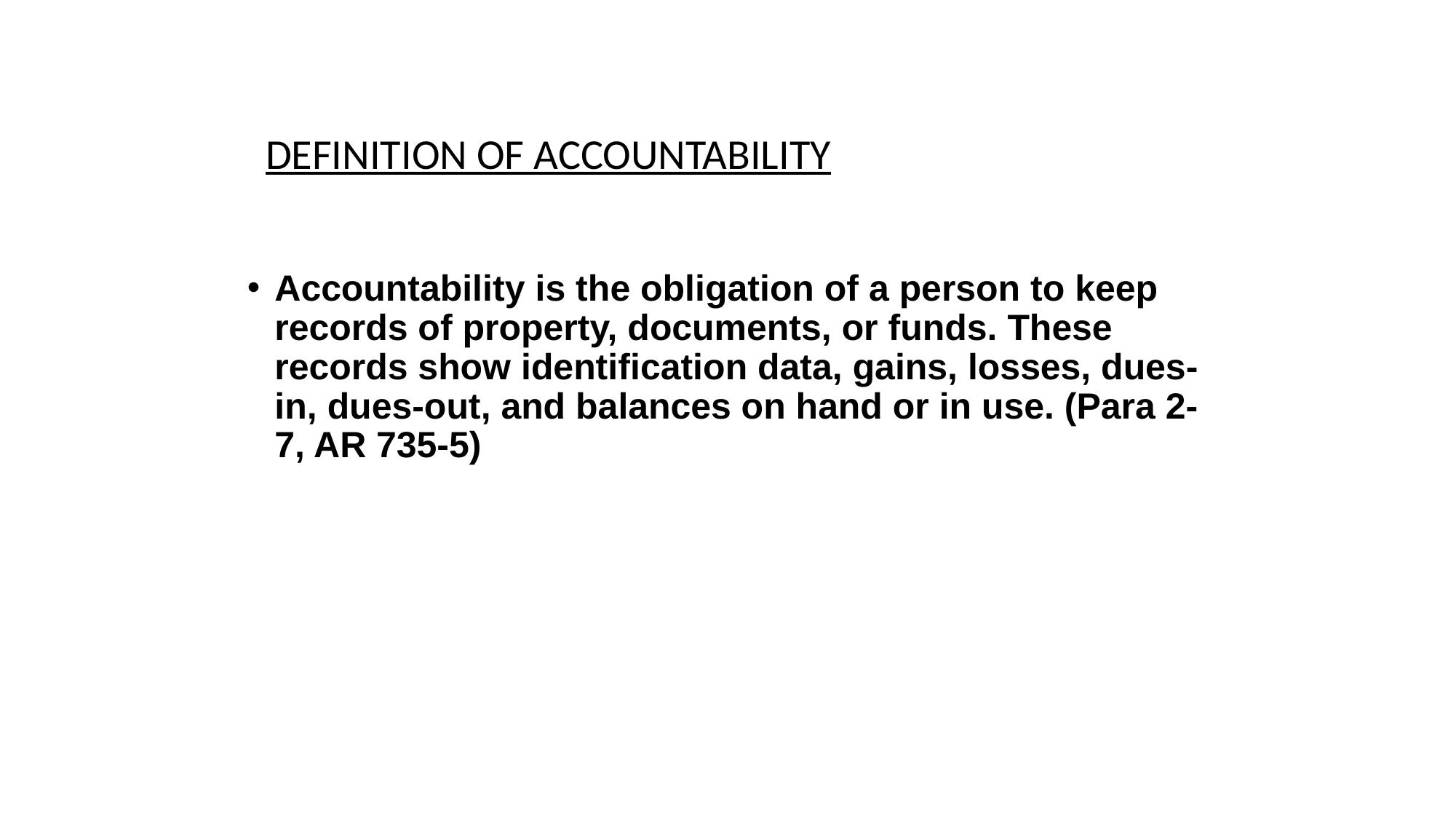

# DEFINITION OF ACCOUNTABILITY
Accountability is the obligation of a person to keep records of property, documents, or funds. These records show identification data, gains, losses, dues-in, dues-out, and balances on hand or in use. (Para 2-7, AR 735-5)